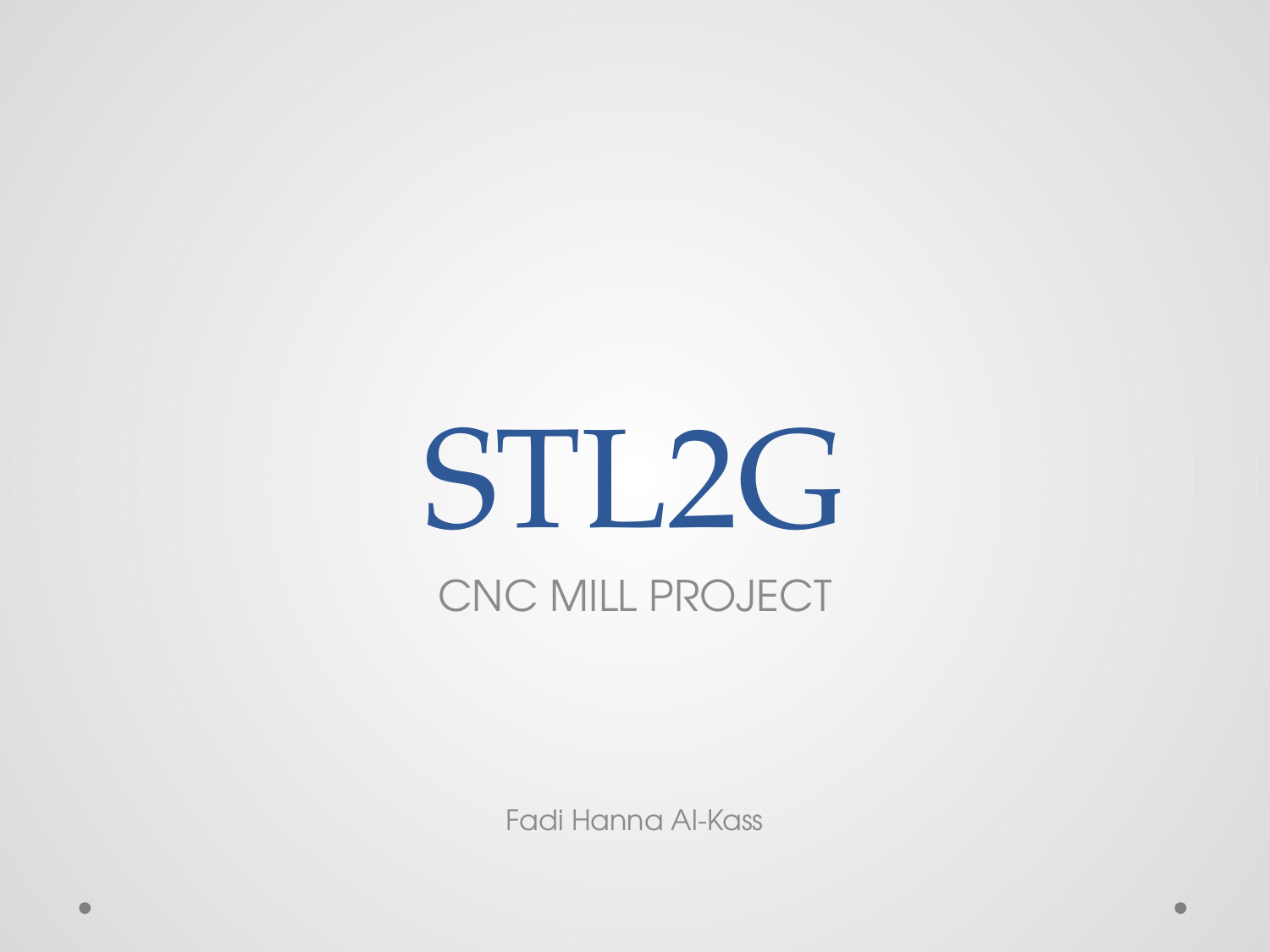

# STL2G
CNC MILL PROJECT

Fadi Hanna Al-Kass